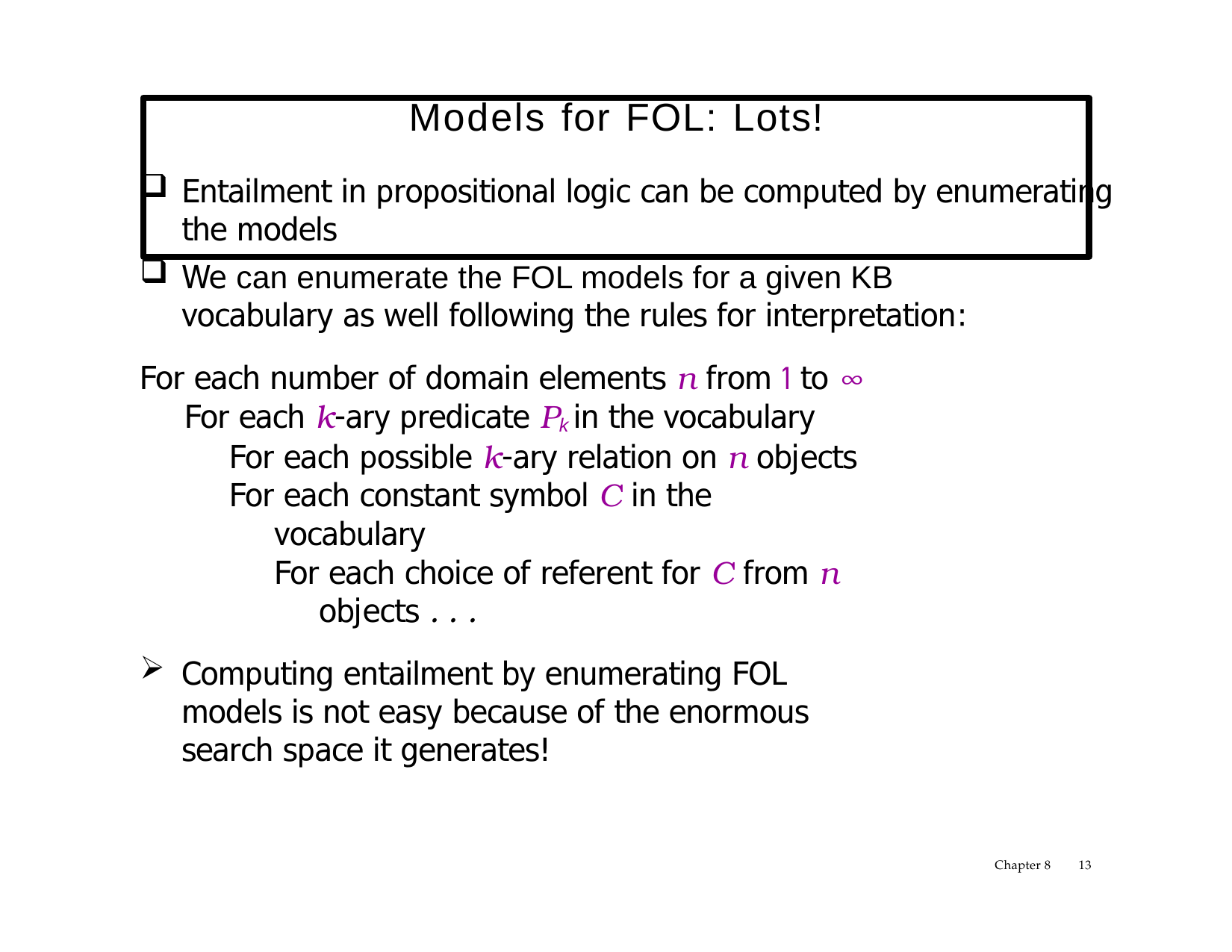

# Models for FOL: Lots!
Entailment in propositional logic can be computed by enumerating the models
We can enumerate the FOL models for a given KB vocabulary as well following the rules for interpretation:
For each number of domain elements n from 1 to ∞
For each k-ary predicate Pk in the vocabulary  For each possible k-ary relation on n objects
For each constant symbol C in the vocabulary
For each choice of referent for C from n objects . . .
Computing entailment by enumerating FOL models is not easy because of the enormous search space it generates!
Chapter 8
13